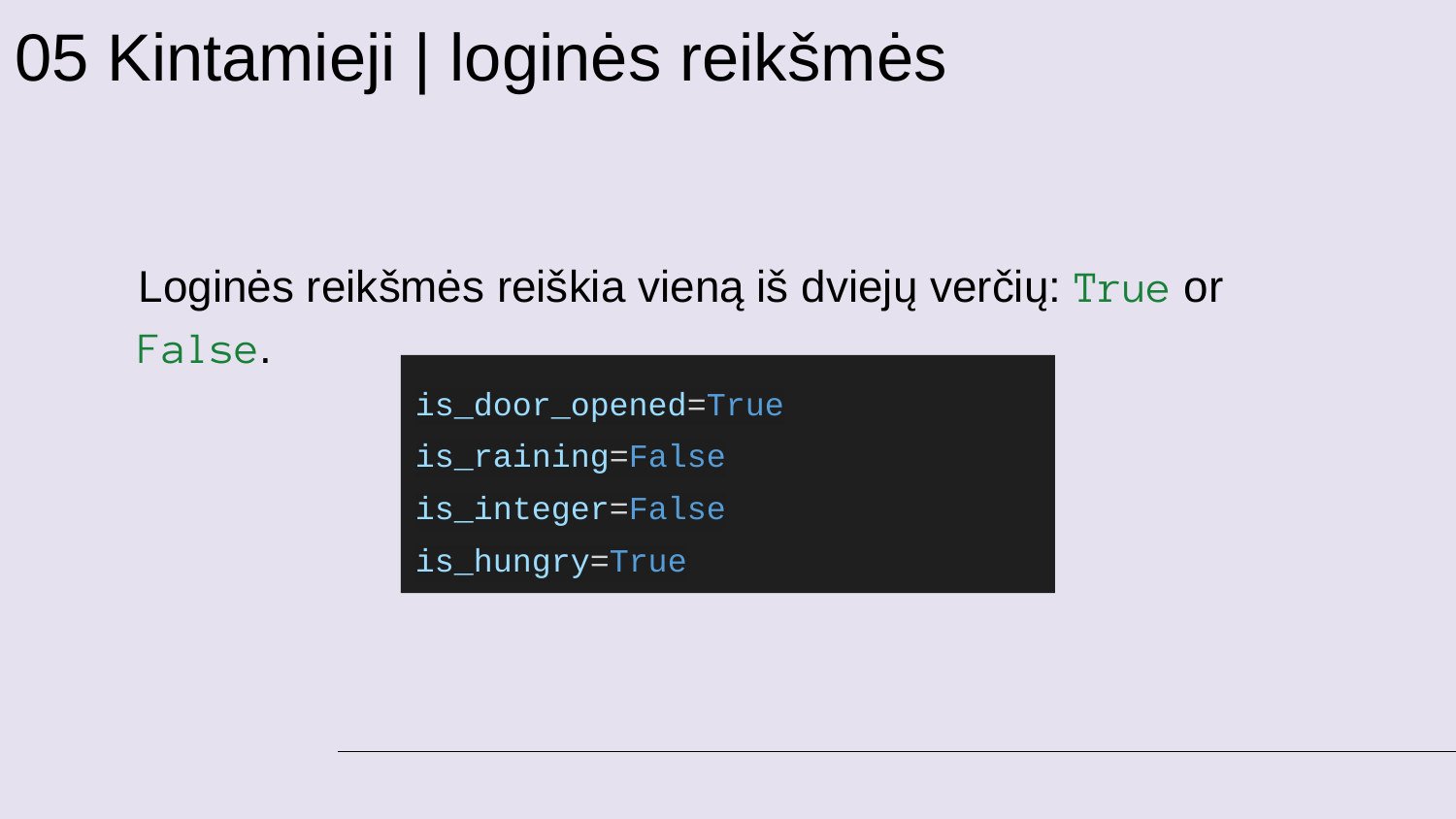

05 Kintamieji | loginės reikšmės
Loginės reikšmės reiškia vieną iš dviejų verčių: True or False.

is_door_opened=True
is_raining=False
is_integer=False
is_hungry=True